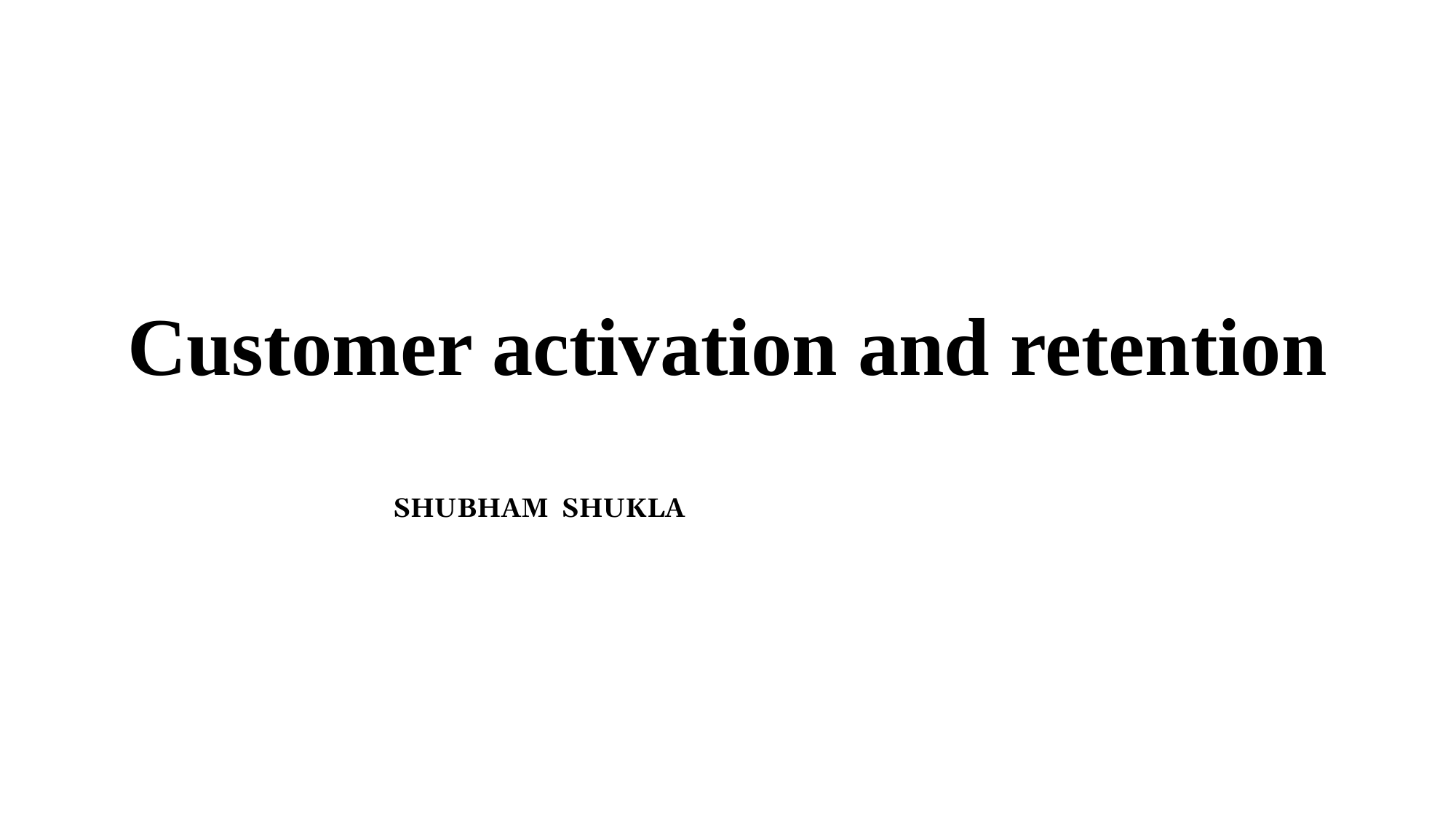

# Customer activation and retention
SHUBHAM  SHUKLA